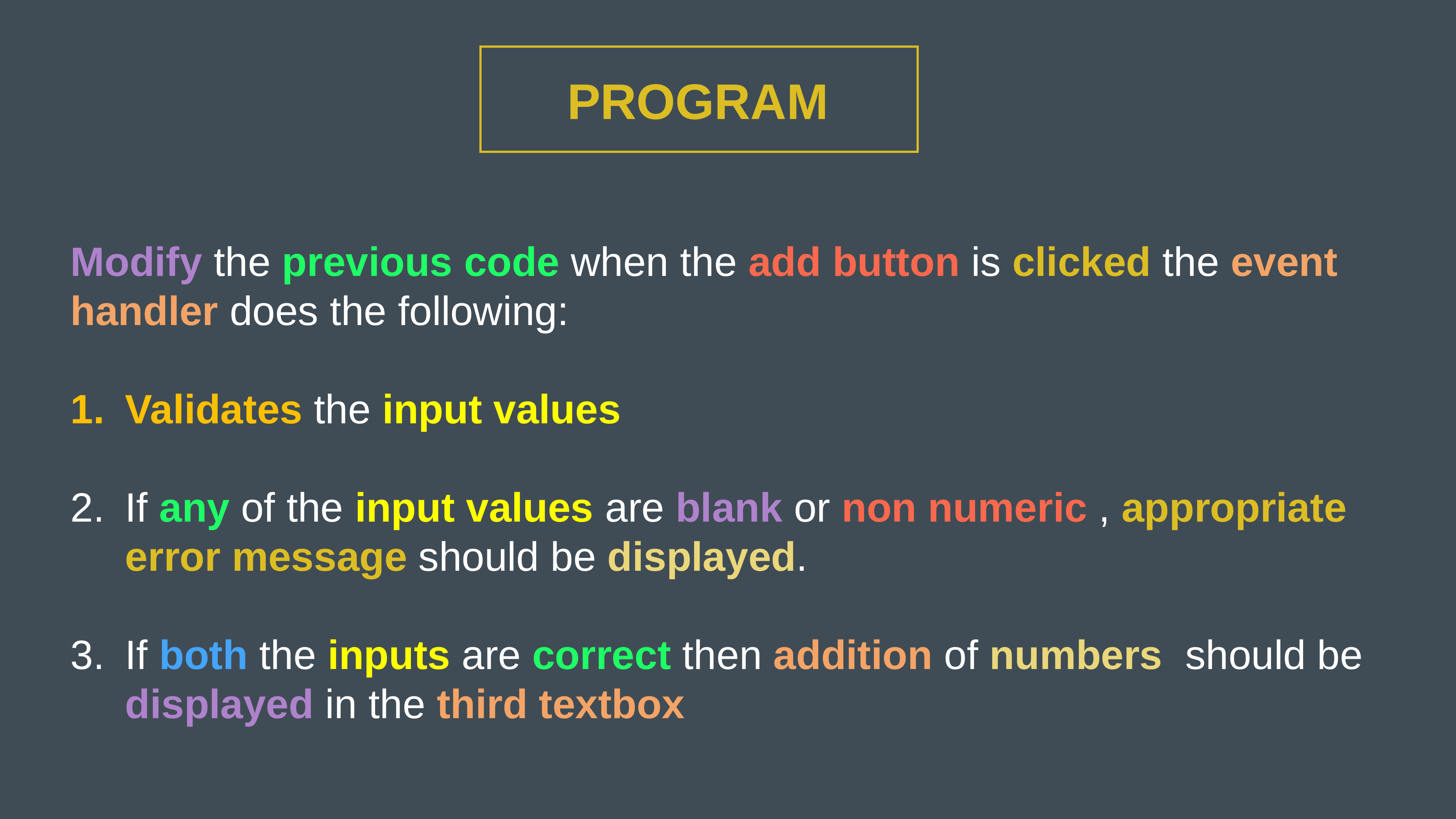

PROGRAM
Modify the previous code when the add button is clicked the event handler does the following:

Validates the input values

If any of the input values are blank or non numeric , appropriate error message should be displayed.

If both the inputs are correct then addition of numbers  should be displayed in the third textbox